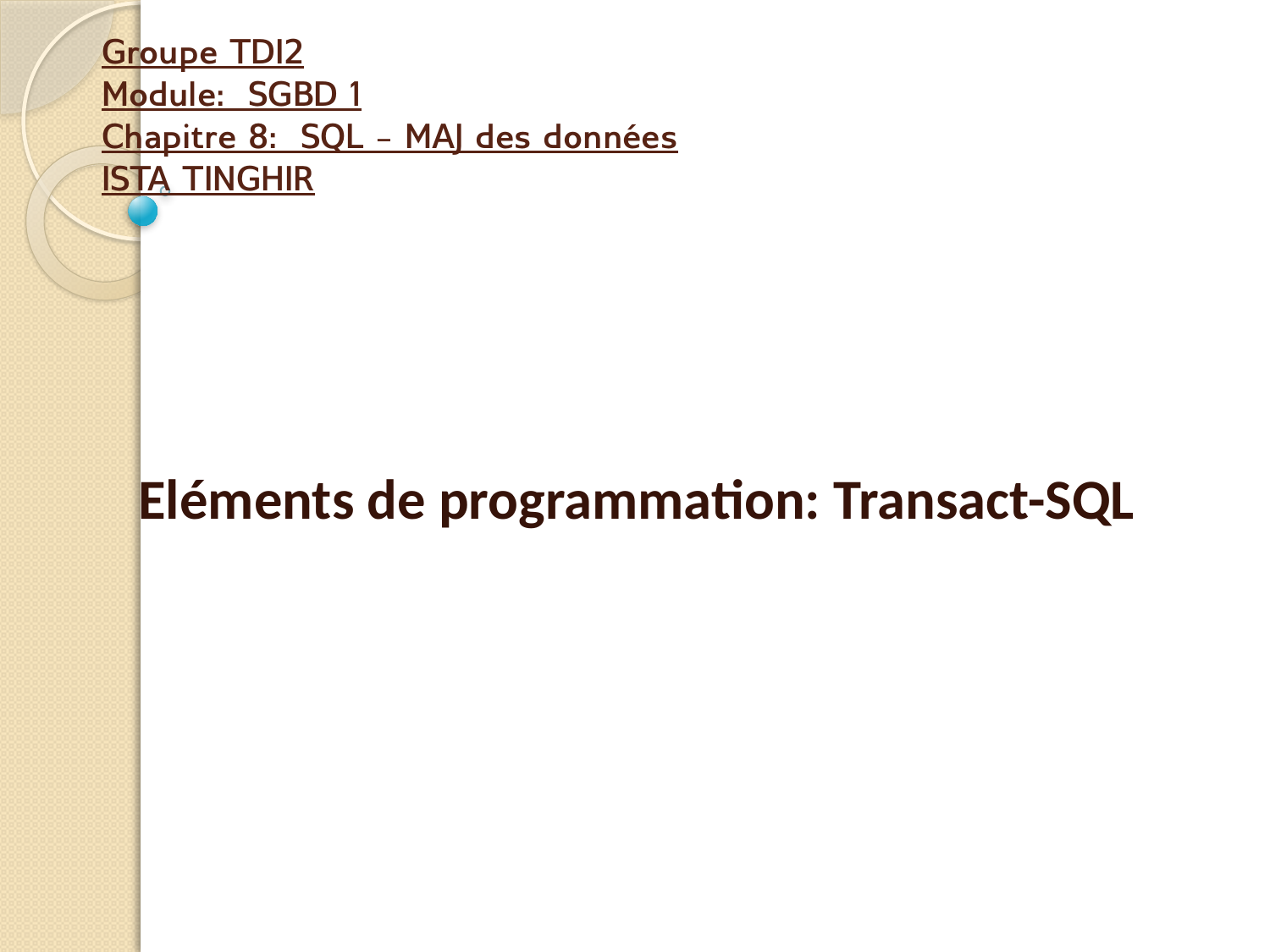

# Groupe TDI2 Module:  SGBD 1 Chapitre 8:  SQL – MAJ des données ISTA TINGHIR

Eléments de programmation: Transact-SQL